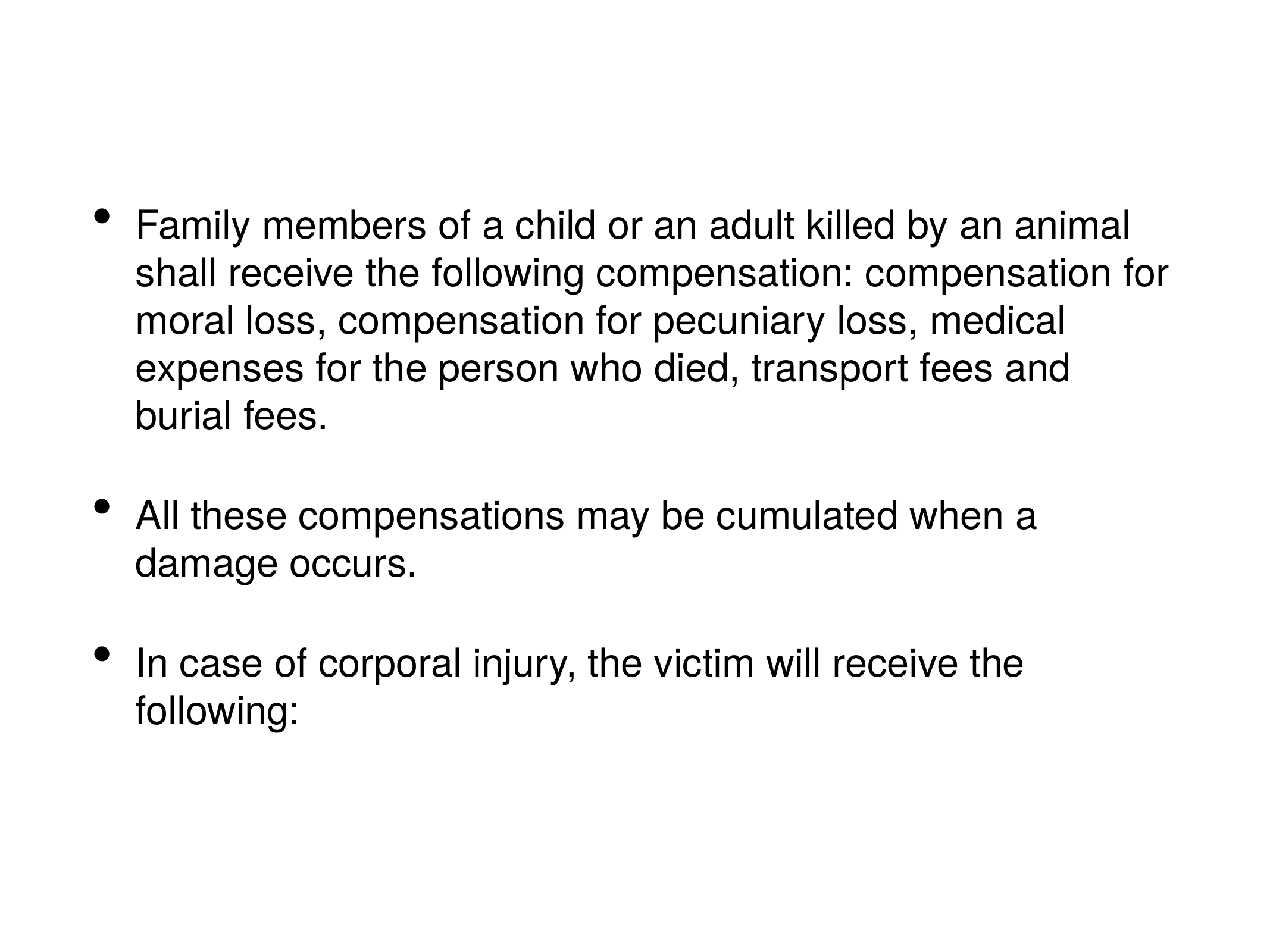

Family members of a child or an adult killed by an animal shall receive the following compensation: compensation for moral loss, compensation for pecuniary loss, medical expenses for the person who died, transport fees and burial fees.
All these compensations may be cumulated when a damage occurs.
In case of corporal injury, the victim will receive the following: